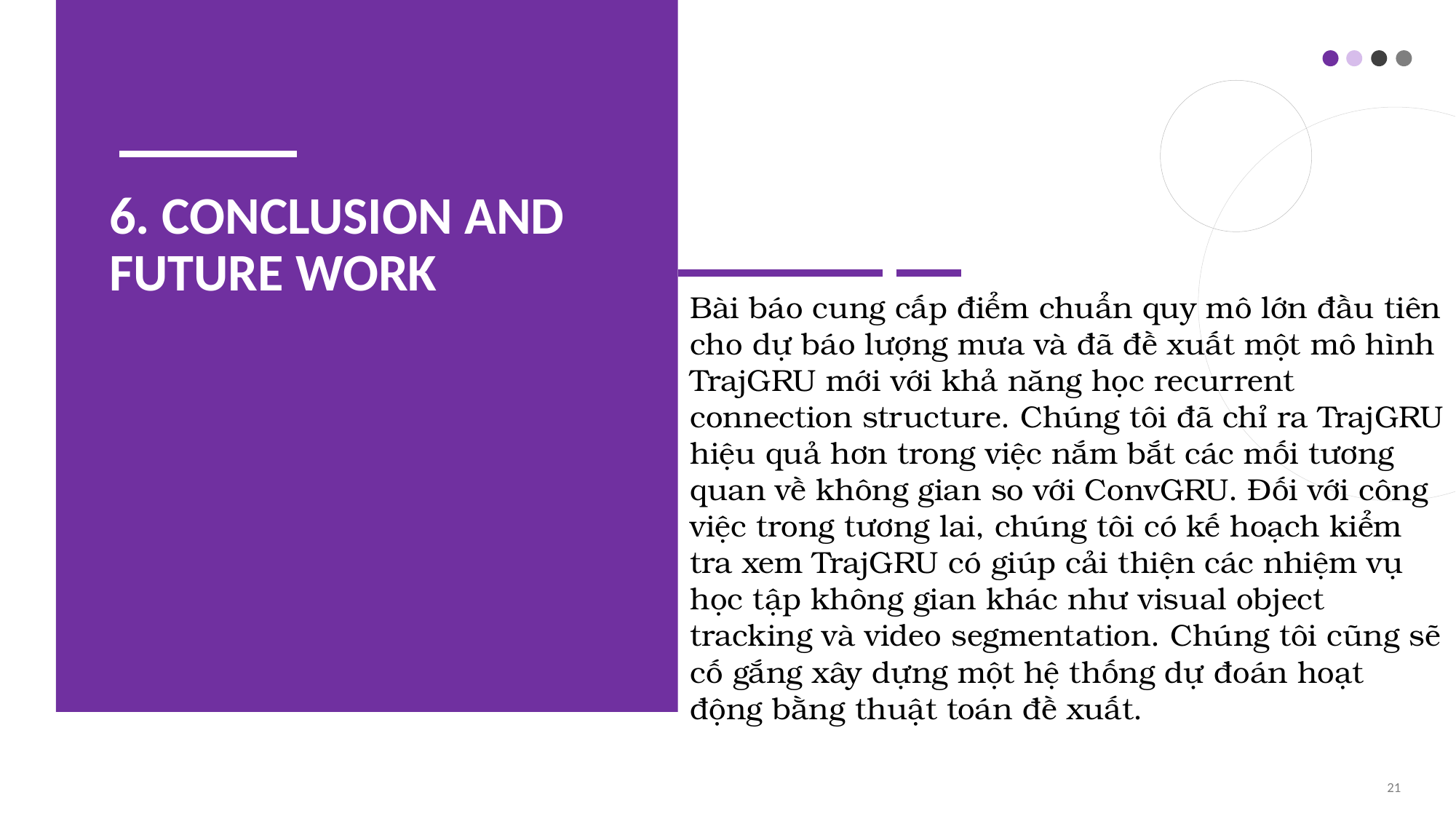

# 6. Conclusion and Future Work
Bài báo cung cấp điểm chuẩn quy mô lớn đầu tiên cho dự báo lượng mưa và đã đề xuất một mô hình TrajGRU mới với khả năng học recurrent connection structure. Chúng tôi đã chỉ ra TrajGRU hiệu quả hơn trong việc nắm bắt các mối tương quan về không gian so với ConvGRU. Đối với công việc trong tương lai, chúng tôi có kế hoạch kiểm tra xem TrajGRU có giúp cải thiện các nhiệm vụ học tập không gian khác như visual object tracking và video segmentation. Chúng tôi cũng sẽ cố gắng xây dựng một hệ thống dự đoán hoạt động bằng thuật toán đề xuất.

21